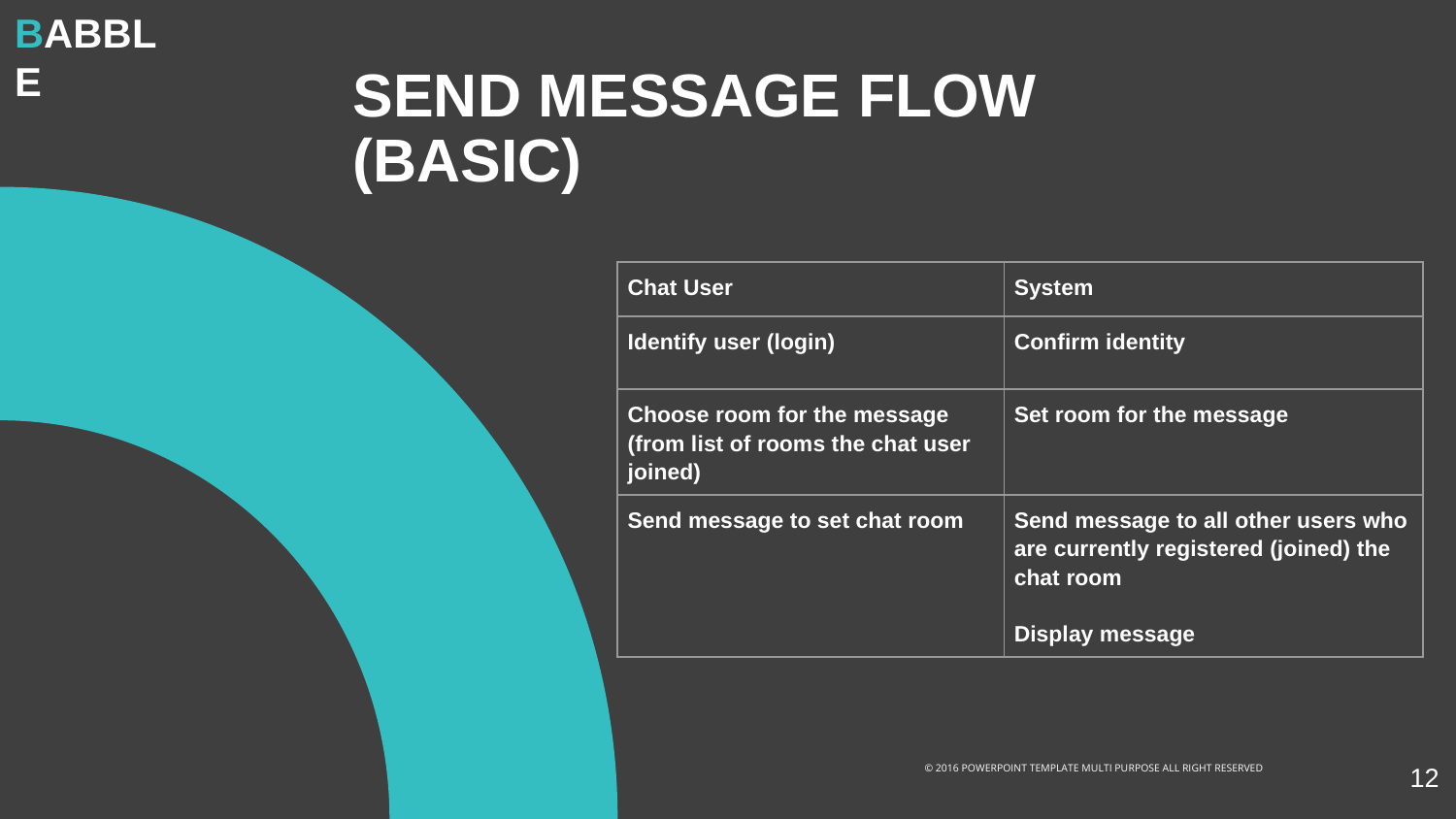

BABBLE
SEND MESSAGE FLOW
(BASIC)

| Chat User | System |
| --- | --- |
| Identify user (login) | Confirm identity |
| Choose room for the message (from list of rooms the chat user joined) | Set room for the message |
| Send message to set chat room | Send message to all other users who are currently registered (joined) the chat room Display message |
12